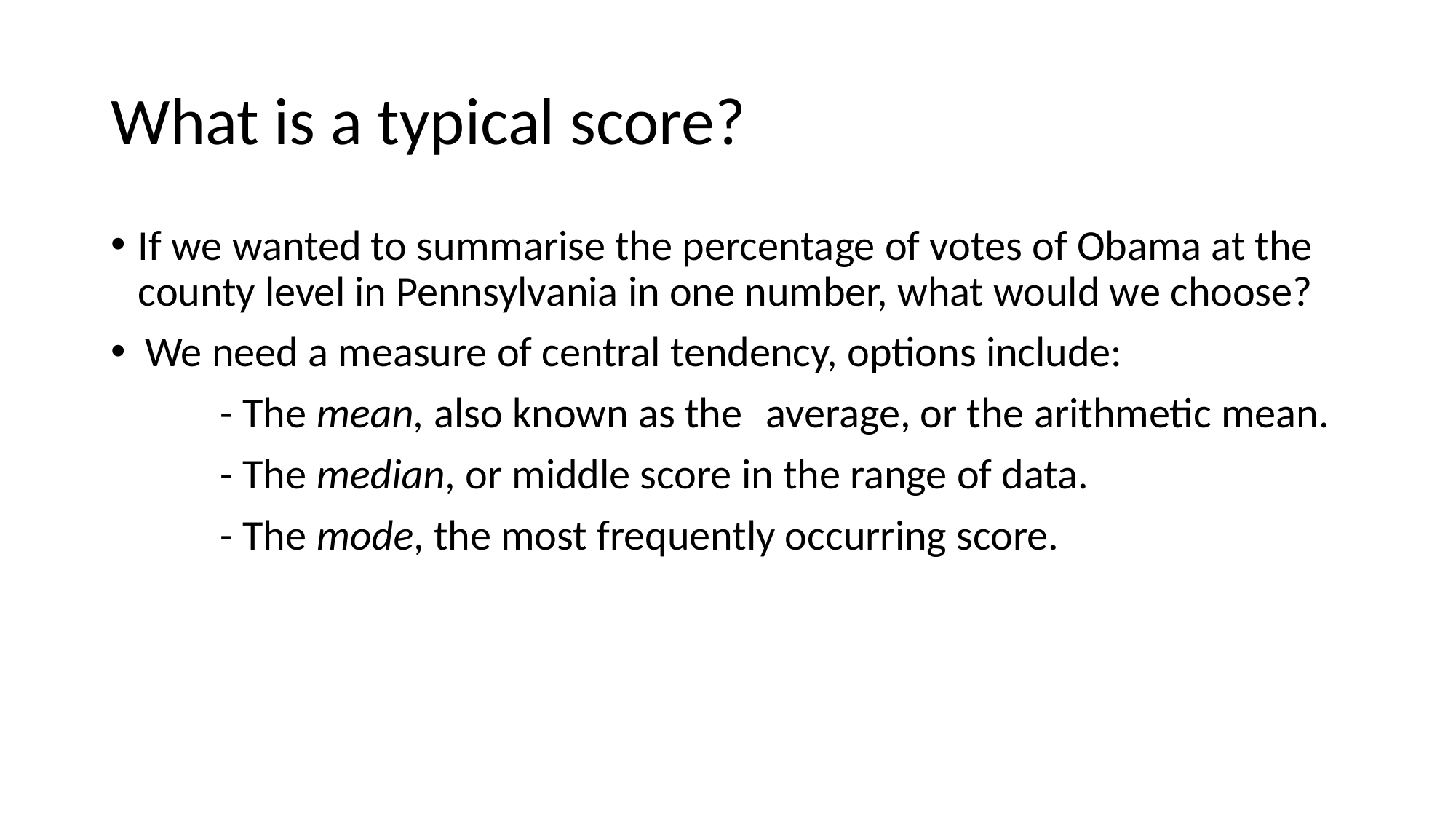

# What is a typical score?
If we wanted to summarise the percentage of votes of Obama at the county level in Pennsylvania in one number, what would we choose?
We need a measure of central tendency, options include:
	- The mean, also known as the 	average, or the arithmetic mean.
	- The median, or middle score in the range of data.
	- The mode, the most frequently occurring score.